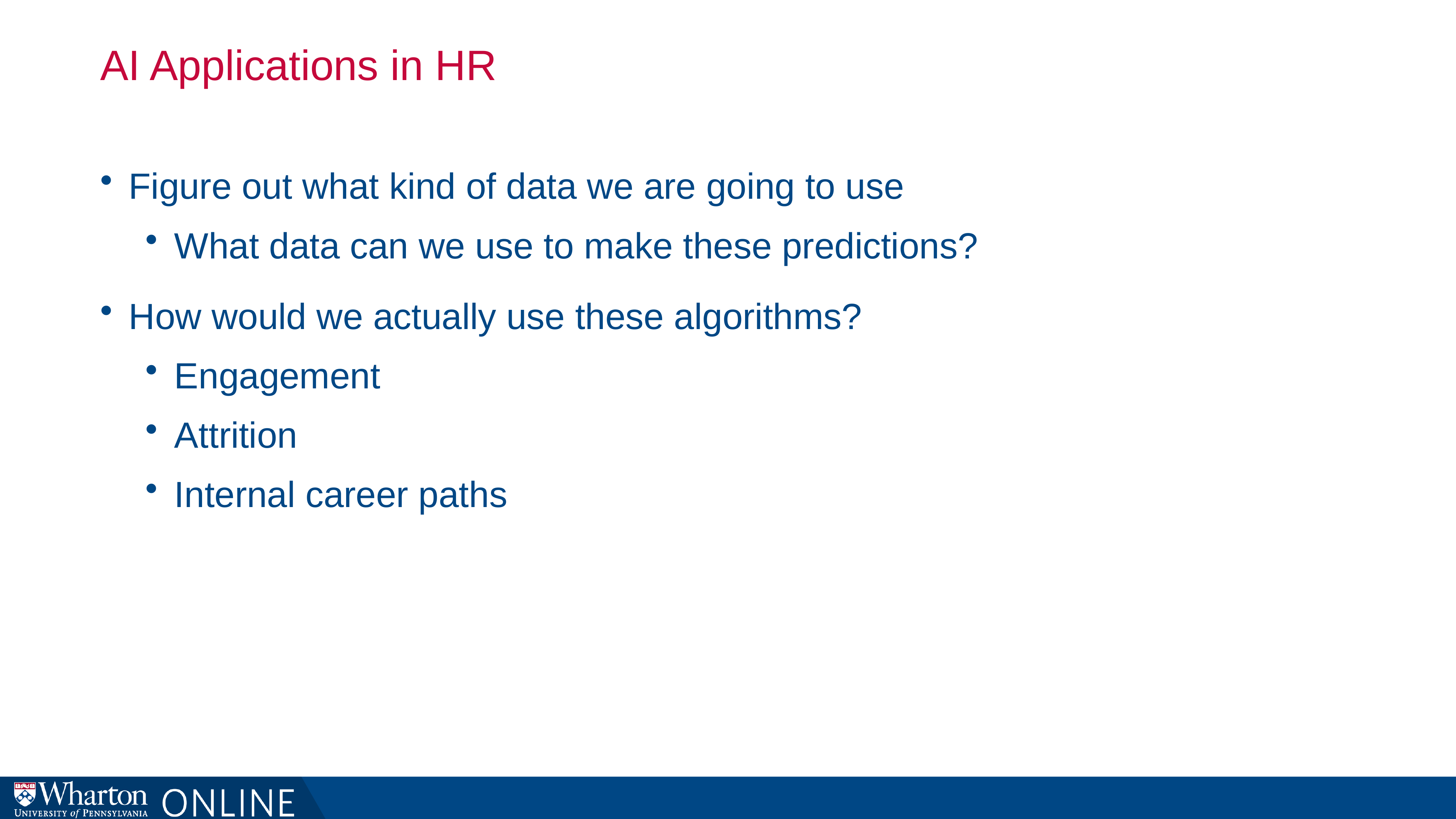

# AI Applications in HR
Figure out what kind of data we are going to use
What data can we use to make these predictions?
How would we actually use these algorithms?
Engagement
Attrition
Internal career paths